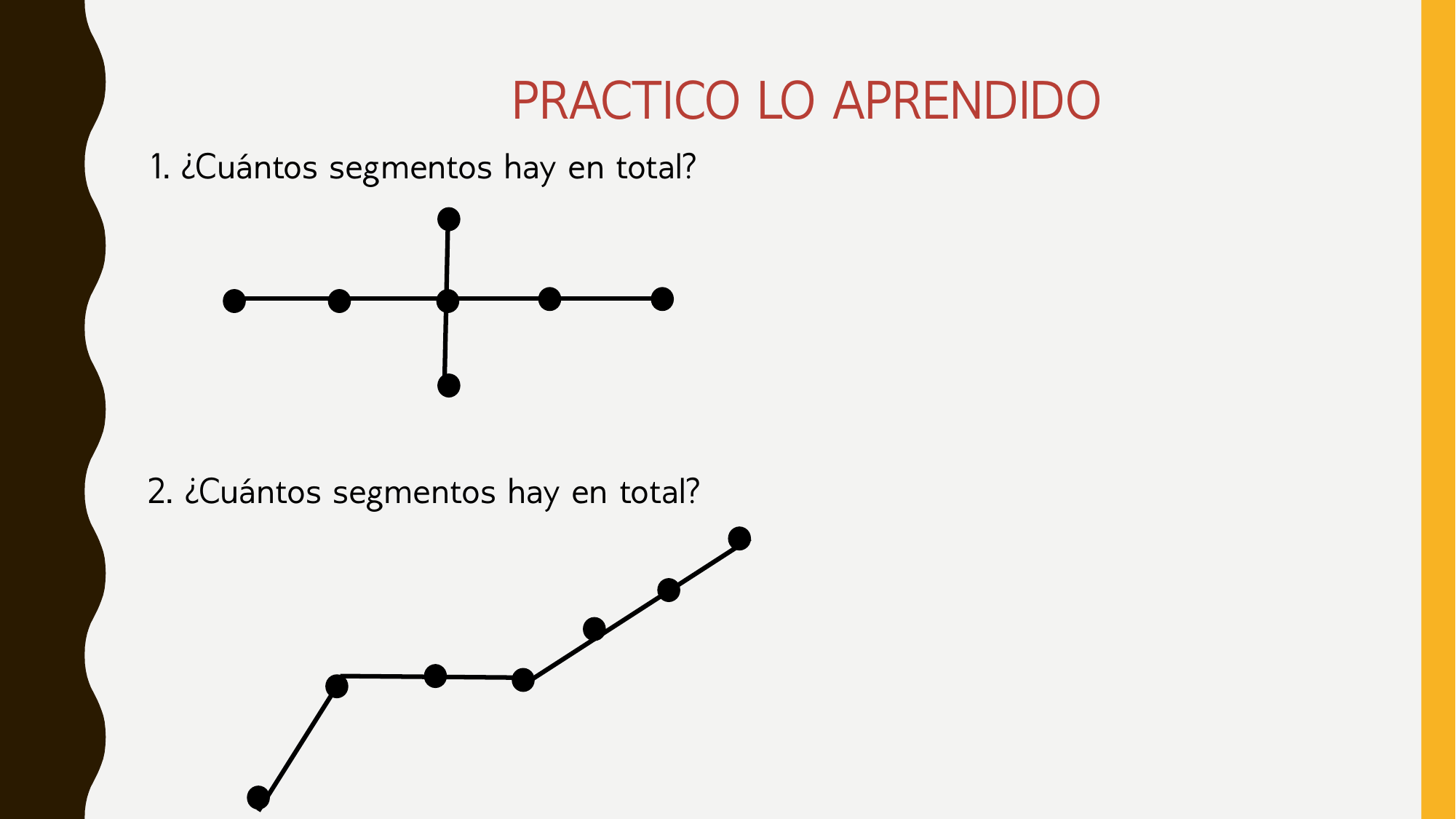

PRACTICO LO APRENDIDO
1. ¿Cuántos segmentos hay en total?

2. ¿Cuántos segmentos hay en total?